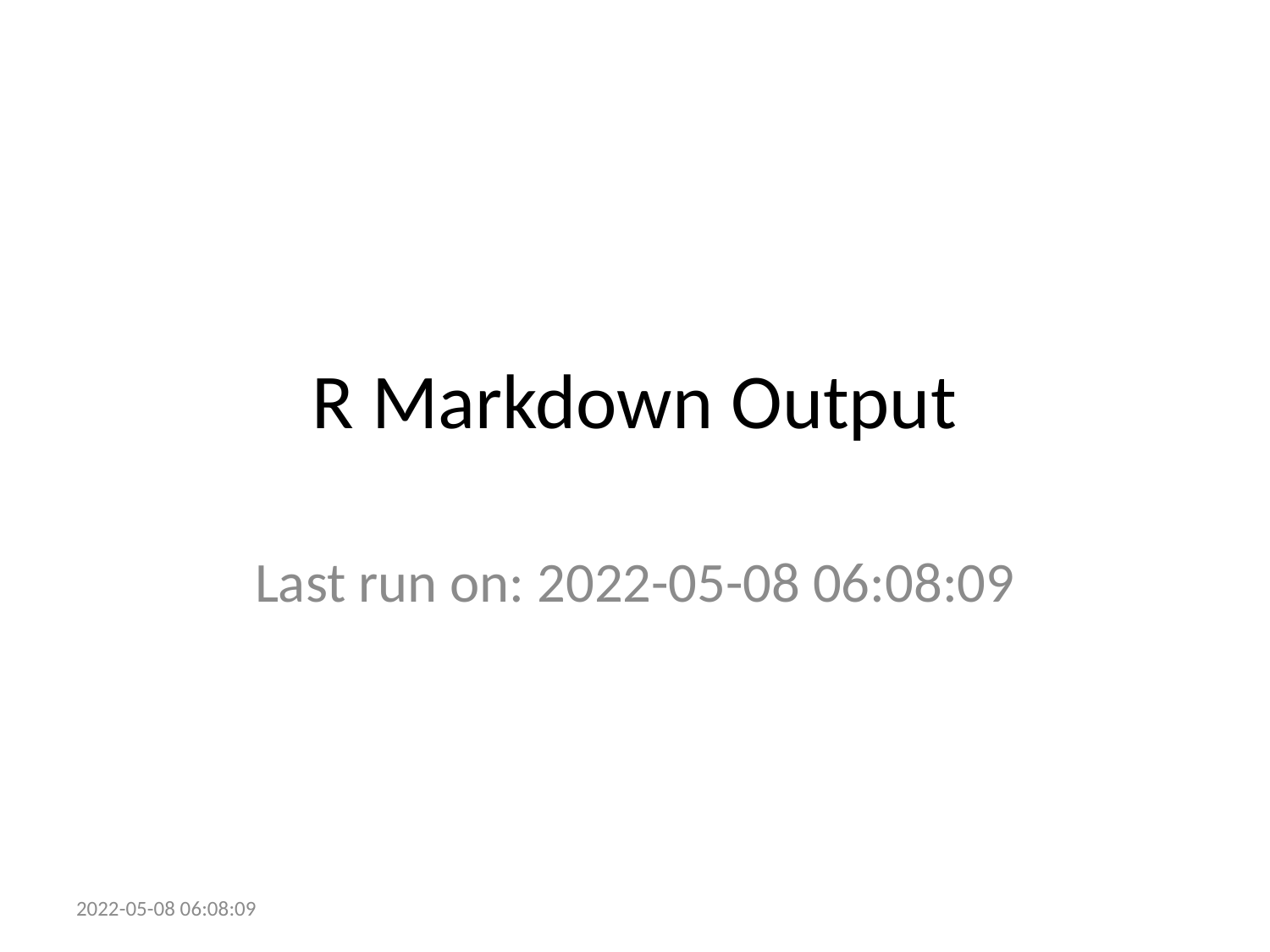

# R Markdown Output
Last run on: 2022-05-08 06:08:09
2022-05-08 06:08:09